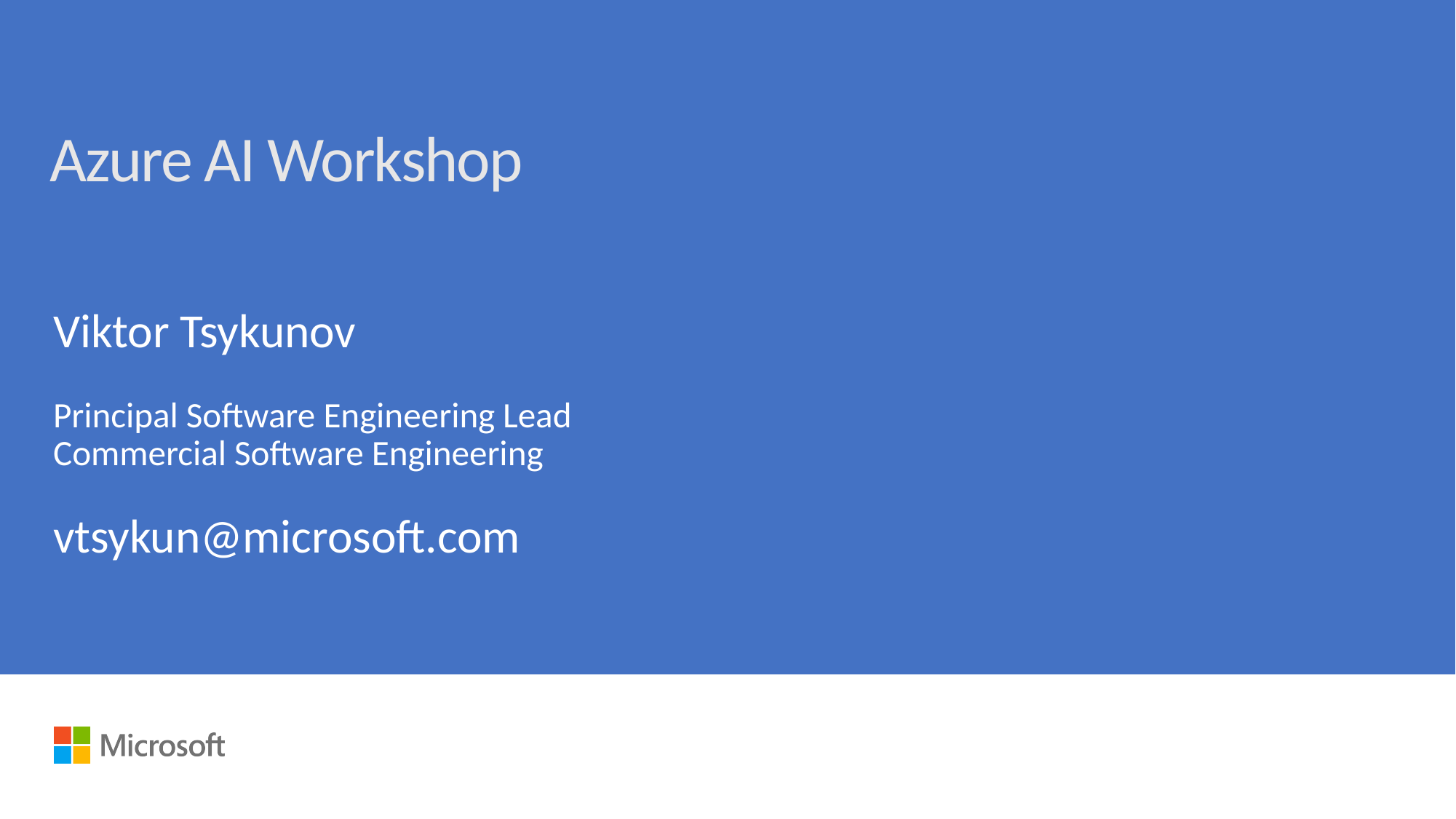

# Azure AI Workshop
Viktor Tsykunov

Principal Software Engineering Lead
Commercial Software Engineering

vtsykun@microsoft.com